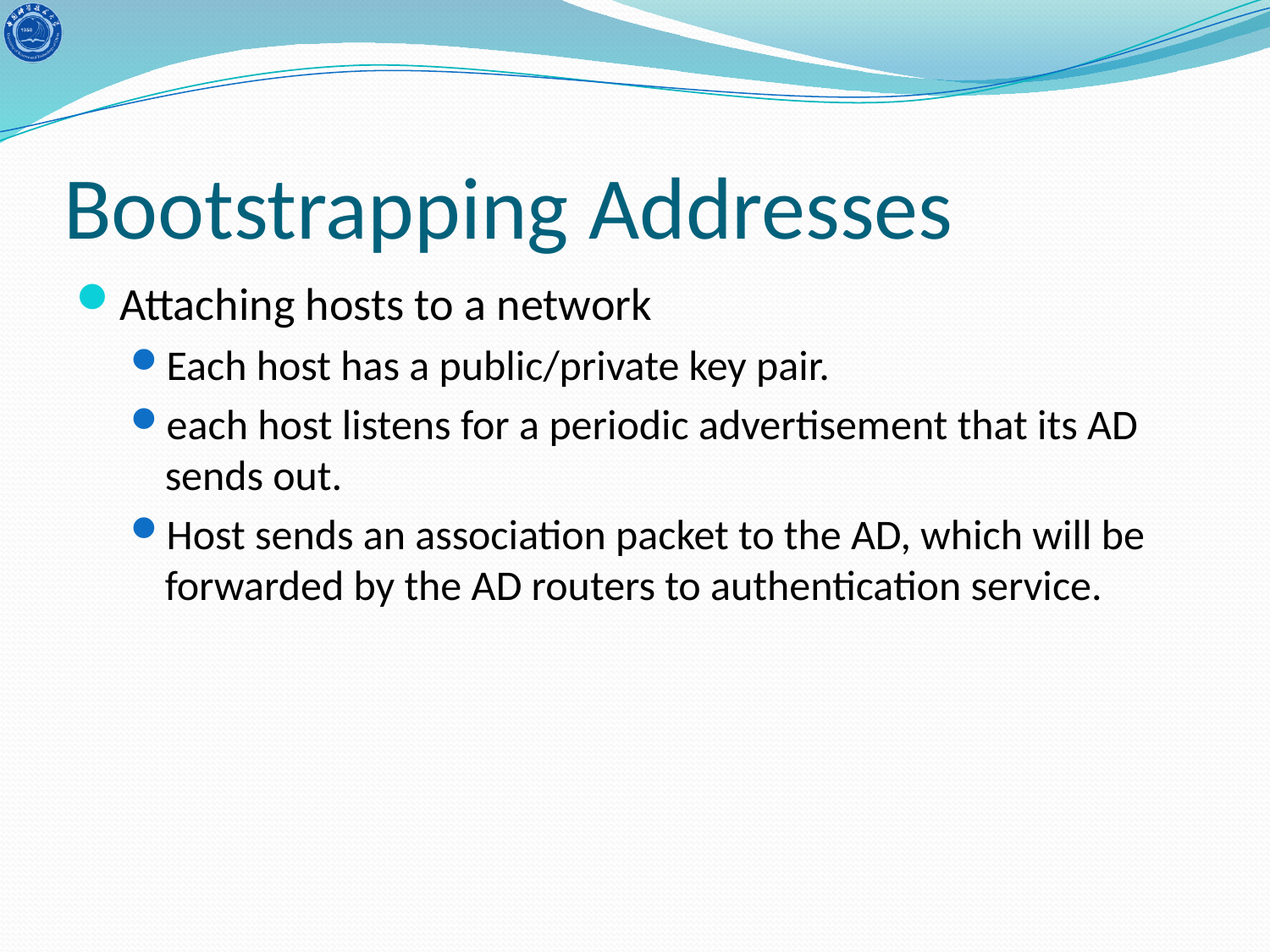

# Bootstrapping Addresses
Attaching hosts to a network
Each host has a public/private key pair.
each host listens for a periodic advertisement that its AD sends out.
Host sends an association packet to the AD, which will be forwarded by the AD routers to authentication service.